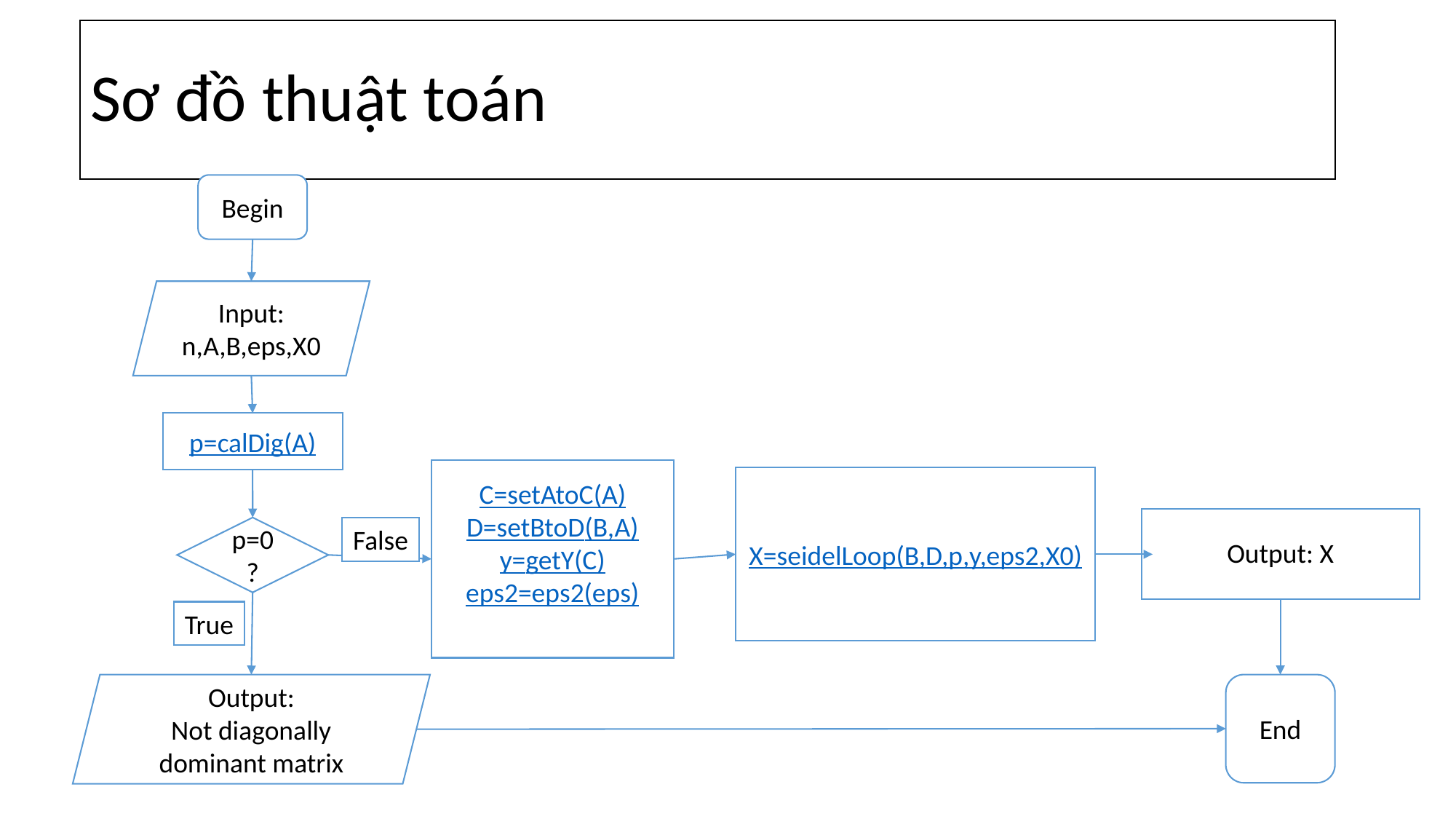

# Sơ đồ thuật toán
Begin
Input: n,A,B,eps,X0
p=calDig(A)
C=setAtoC(A)
D=setBtoD(B,A)
y=getY(C)
eps2=eps2(eps)

X=seidelLoop(B,D,p,y,eps2,X0)
Output: X
p=0?
False
True
Output:
Not diagonally dominant matrix
End